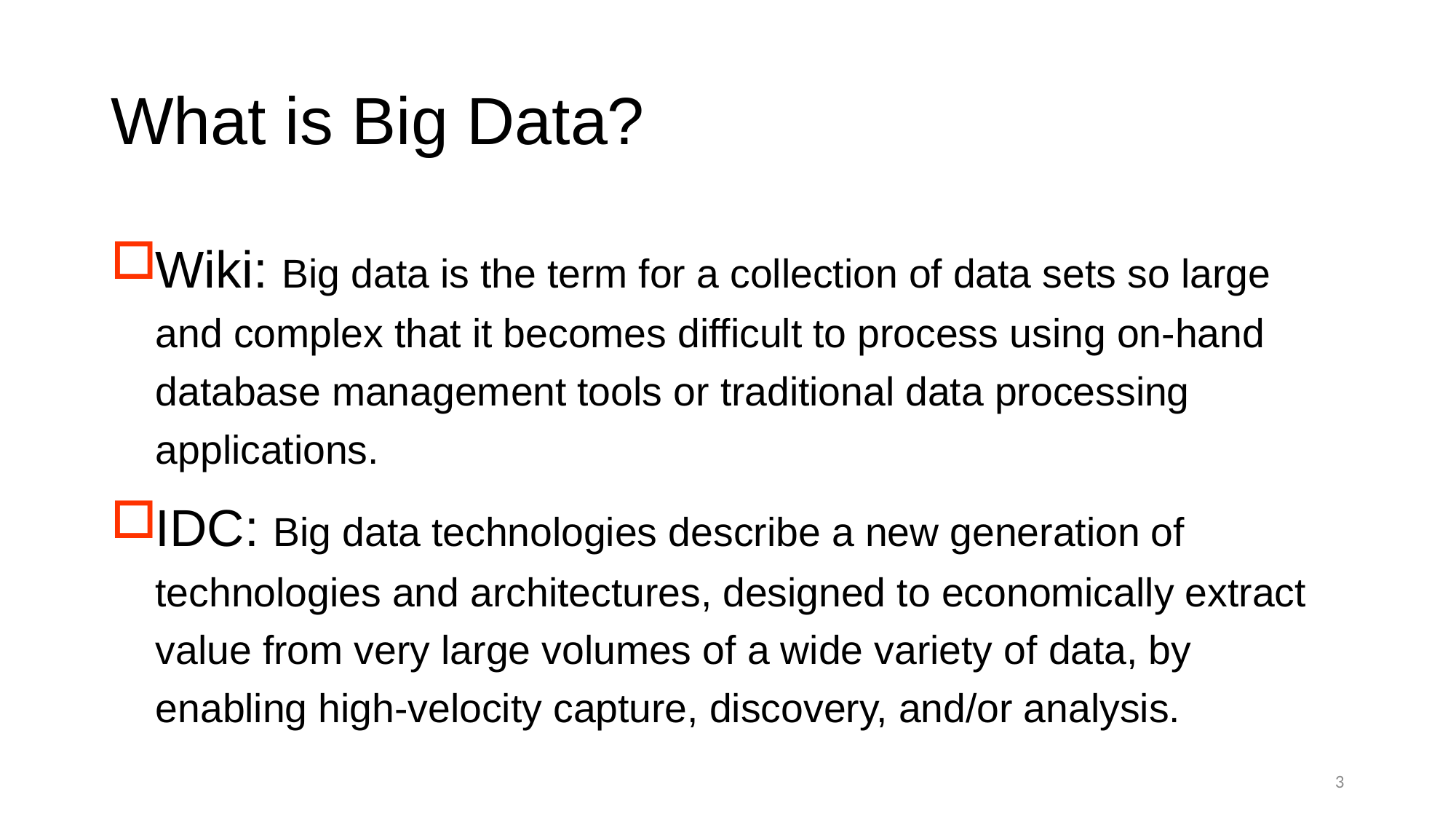

# What is Big Data?
Wiki: Big data is the term for a collection of data sets so large and complex that it becomes difficult to process using on-hand database management tools or traditional data processing applications.
IDC: Big data technologies describe a new generation of technologies and architectures, designed to economically extract value from very large volumes of a wide variety of data, by enabling high-velocity capture, discovery, and/or analysis.

3